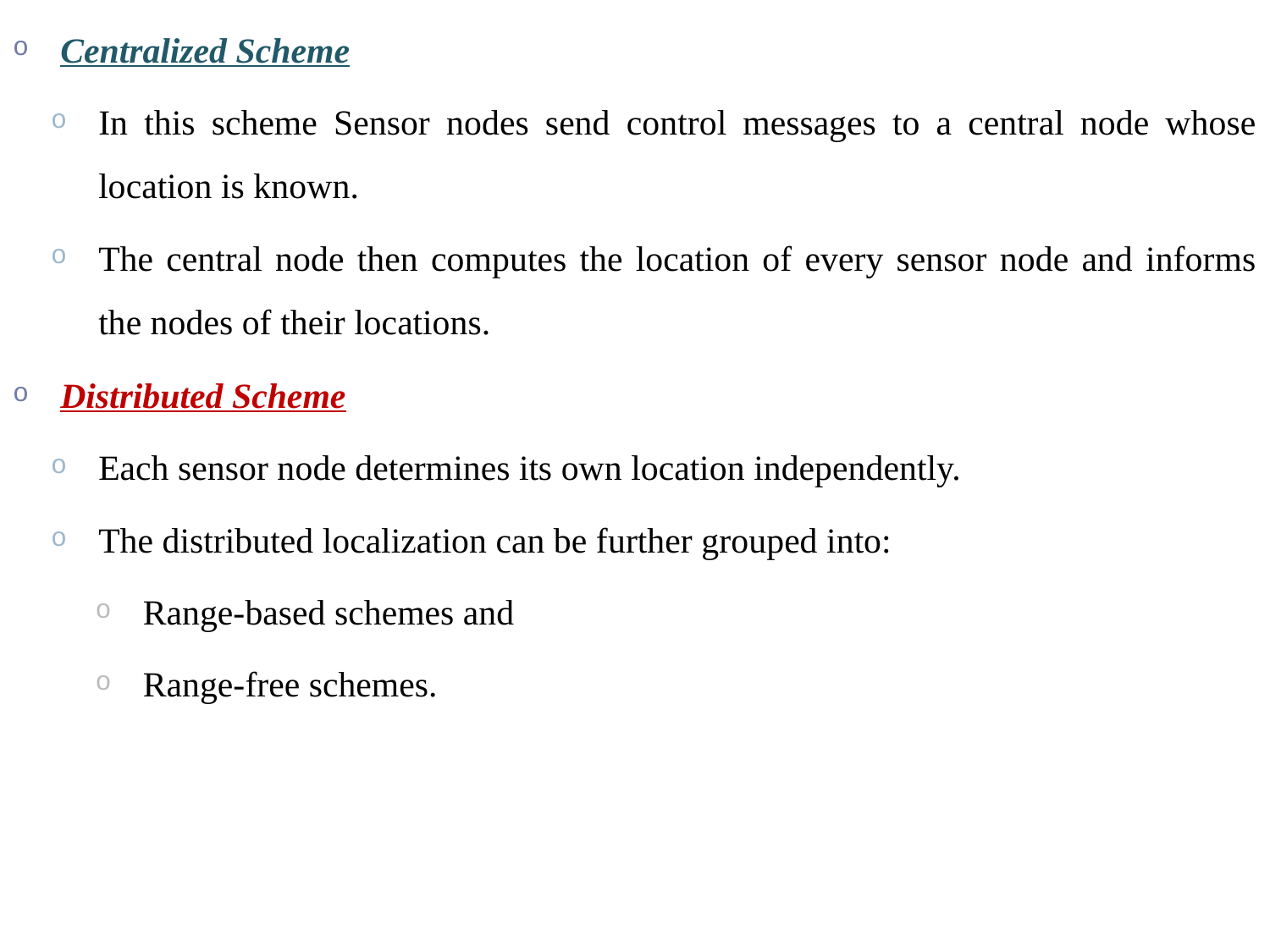

Centralized Scheme
In this scheme Sensor nodes send control messages to a central node whose location is known.
The central node then computes the location of every sensor node and informs the nodes of their locations.
Distributed Scheme
Each sensor node determines its own location independently.
The distributed localization can be further grouped into:
Range-based schemes and
Range-free schemes.